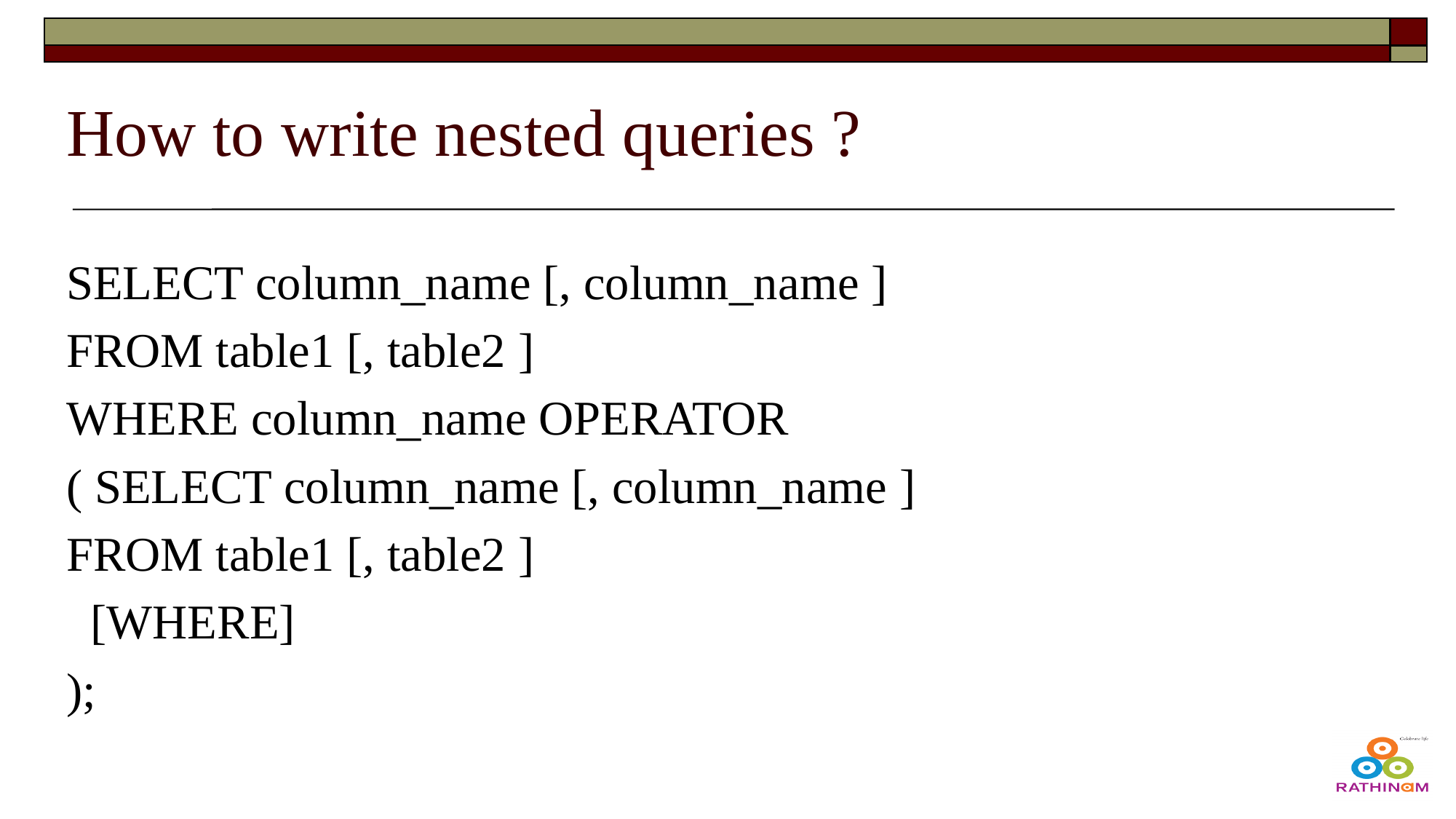

# How to write nested queries ?
SELECT column_name [, column_name ]
FROM table1 [, table2 ]
WHERE column_name OPERATOR
( SELECT column_name [, column_name ]
FROM table1 [, table2 ]
  [WHERE]
);